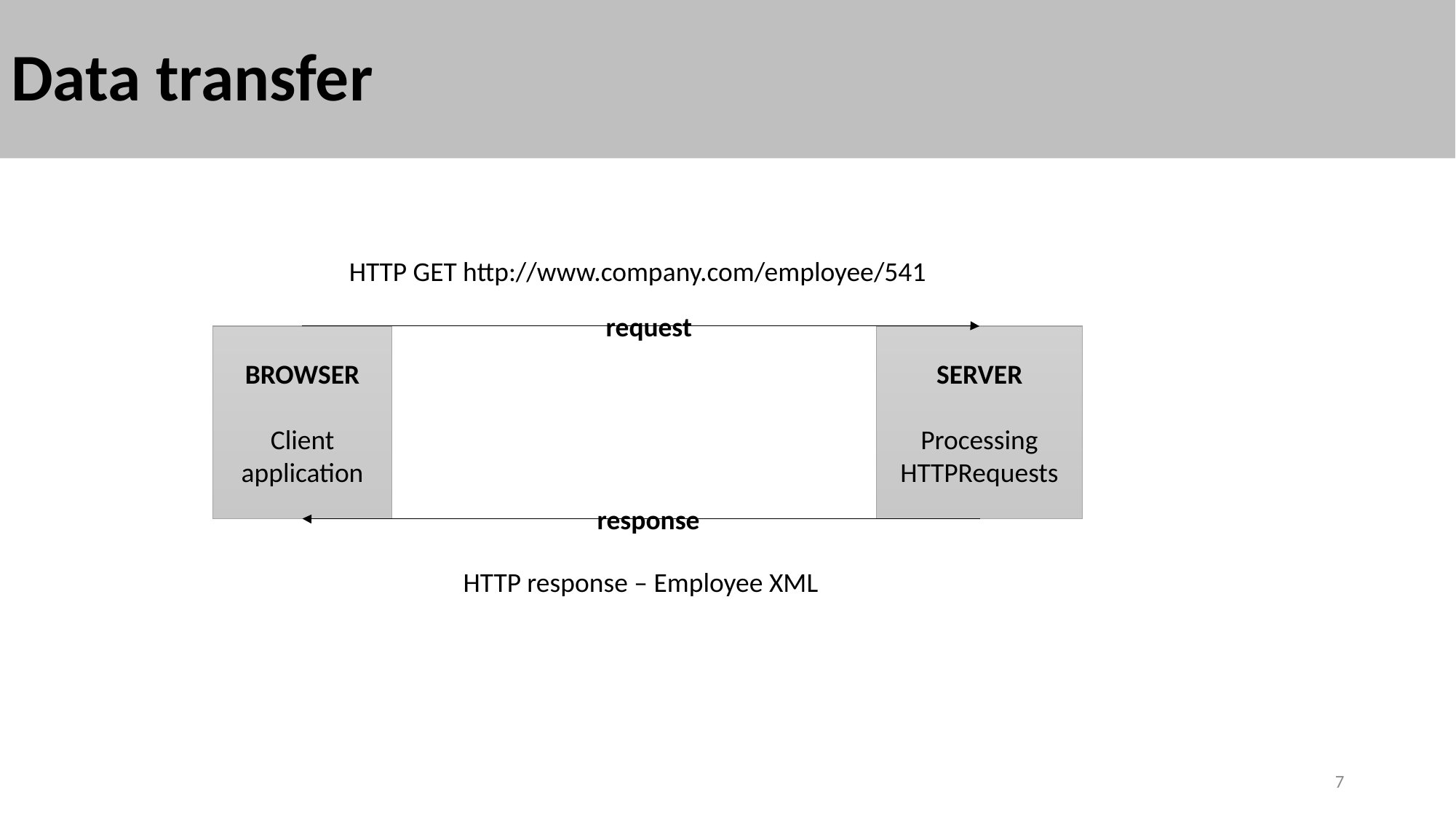

# Data transfer
HTTP GET http://www.company.com/employee/541
request
SERVER
Processing HTTPRequests
BROWSER
Client application
response
HTTP response – Employee XML
7